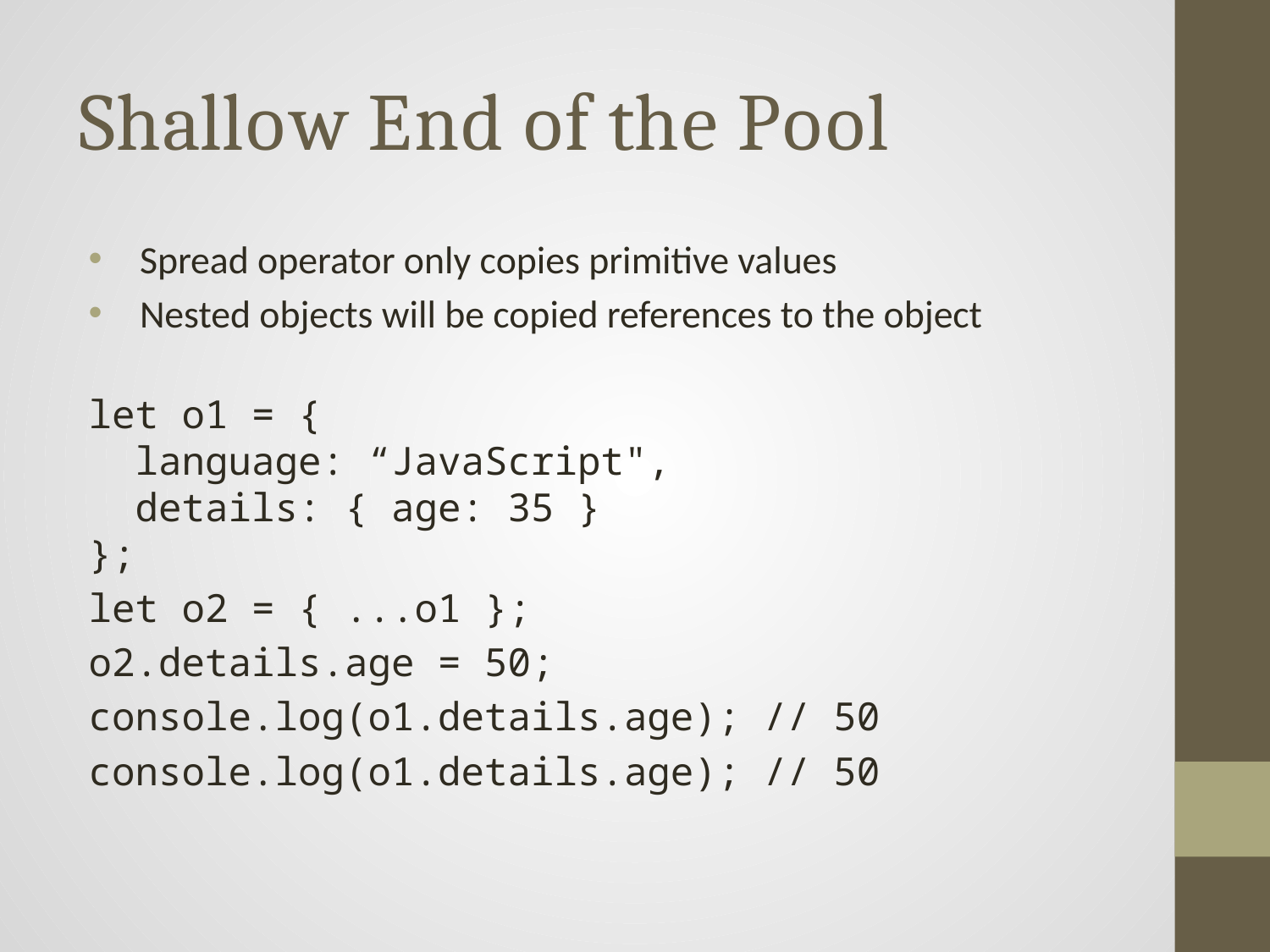

# Shallow End of the Pool
Spread operator only copies primitive values
Nested objects will be copied references to the object
let o1 = {
  language: “JavaScript",
  details: { age: 35 }
};
let o2 = { ...o1 };
o2.details.age = 50;
console.log(o1.details.age); // 50
console.log(o1.details.age); // 50